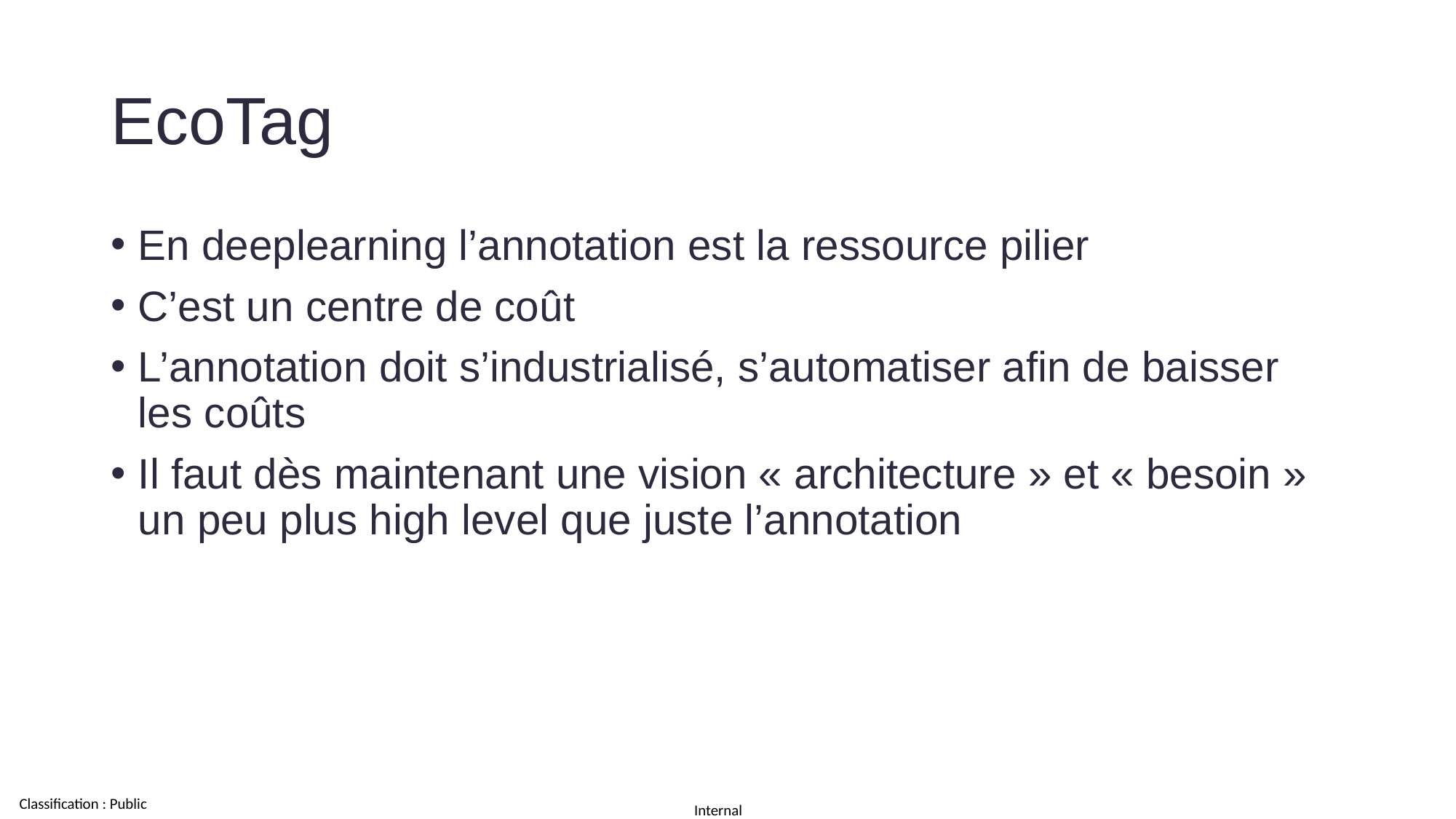

# EcoTag
En deeplearning l’annotation est la ressource pilier
C’est un centre de coût
L’annotation doit s’industrialisé, s’automatiser afin de baisser les coûts
Il faut dès maintenant une vision « architecture » et « besoin » un peu plus high level que juste l’annotation